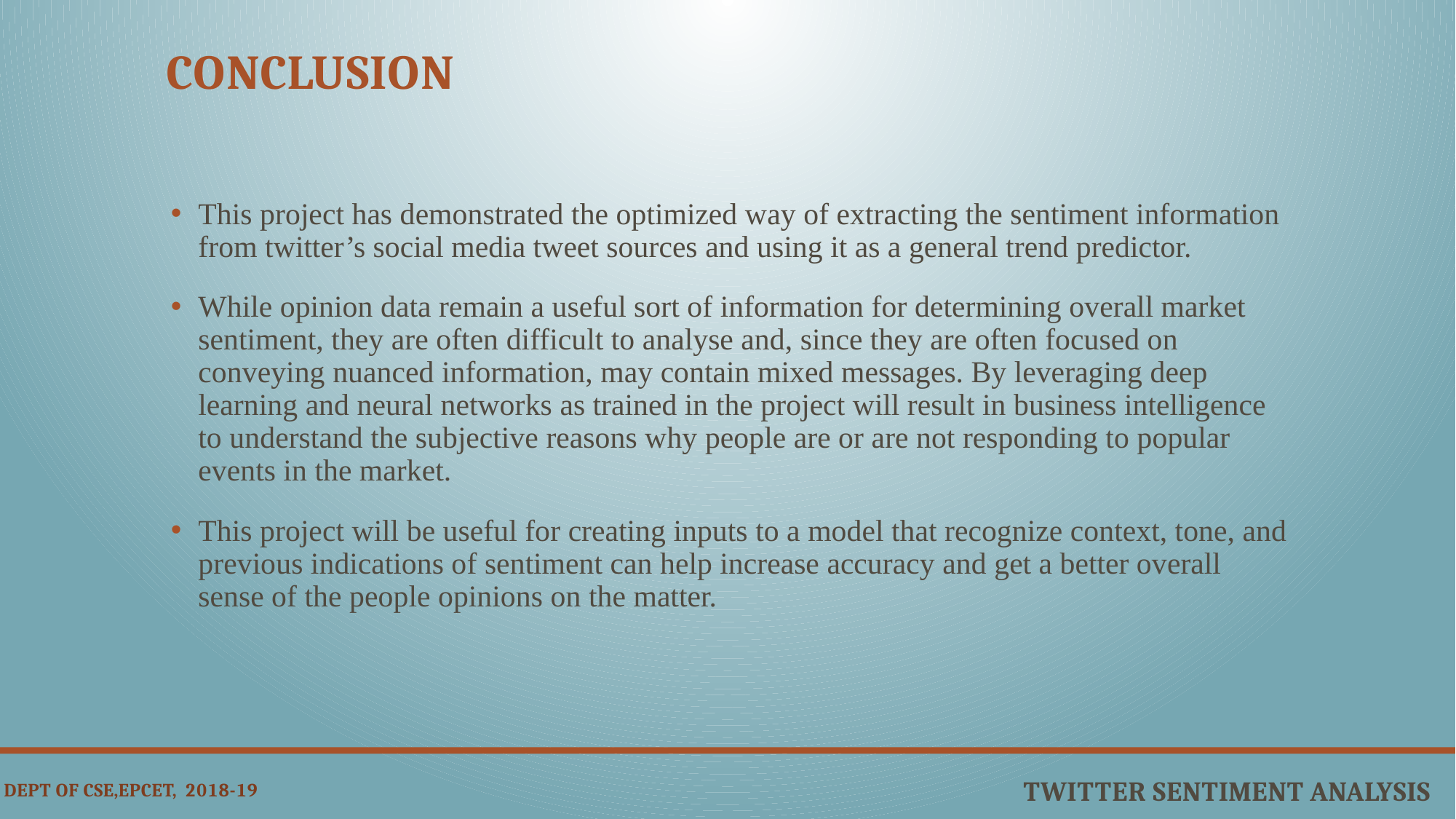

# Conclusion
This project has demonstrated the optimized way of extracting the sentiment information from twitter’s social media tweet sources and using it as a general trend predictor.
While opinion data remain a useful sort of information for determining overall market sentiment, they are often difficult to analyse and, since they are often focused on conveying nuanced information, may contain mixed messages. By leveraging deep learning and neural networks as trained in the project will result in business intelligence to understand the subjective reasons why people are or are not responding to popular events in the market.
This project will be useful for creating inputs to a model that recognize context, tone, and previous indications of sentiment can help increase accuracy and get a better overall sense of the people opinions on the matter.

Twitter sentiment analysis
Dept of CSE,EPCET,  2018-19